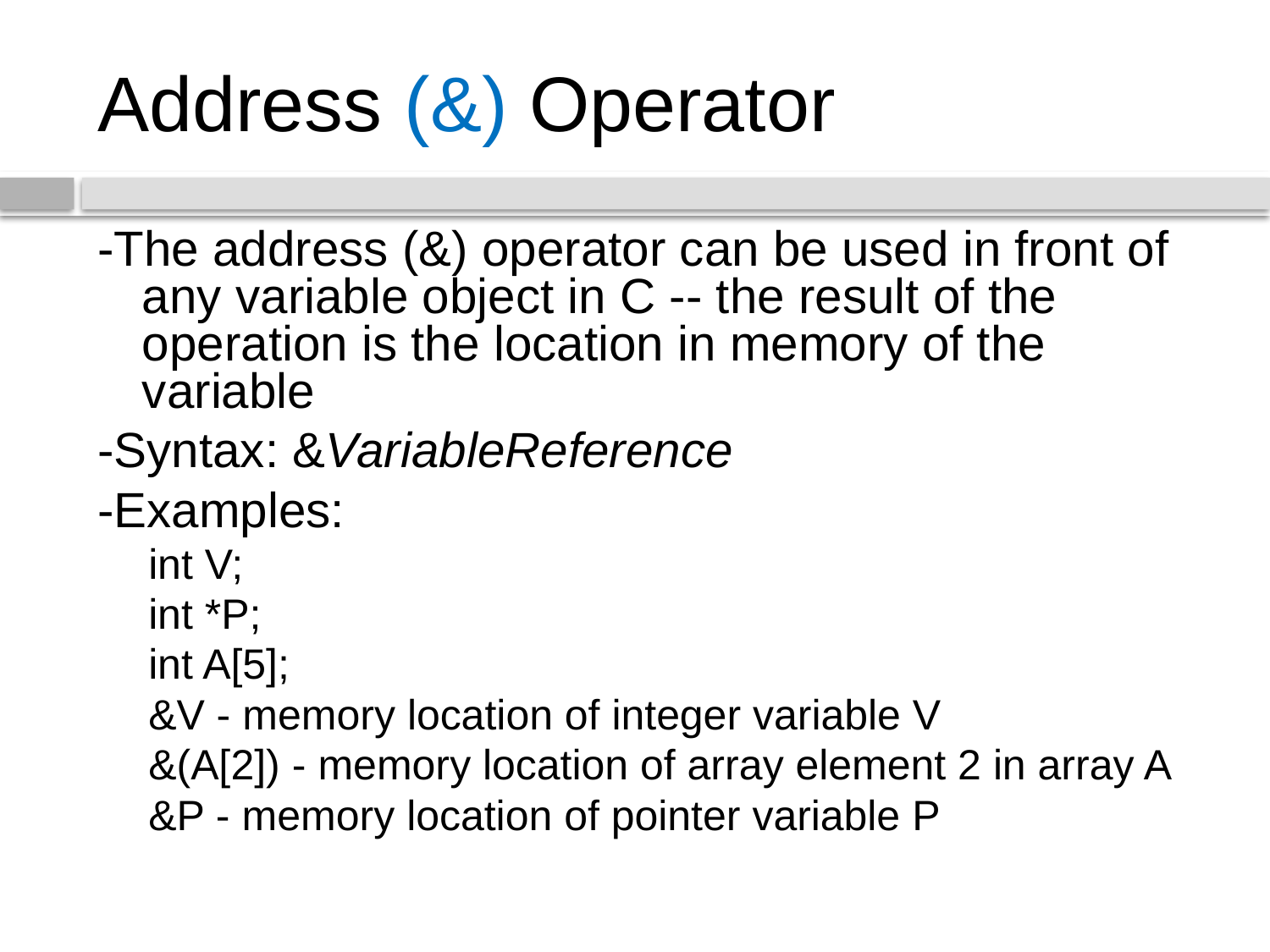

# Address (&) Operator
-The address (&) operator can be used in front of any variable object in C -- the result of the operation is the location in memory of the variable
-Syntax: &VariableReference
-Examples:
int V;
int *P;
int A[5];
&V - memory location of integer variable V
&(A[2]) - memory location of array element 2 in array A
&P - memory location of pointer variable P